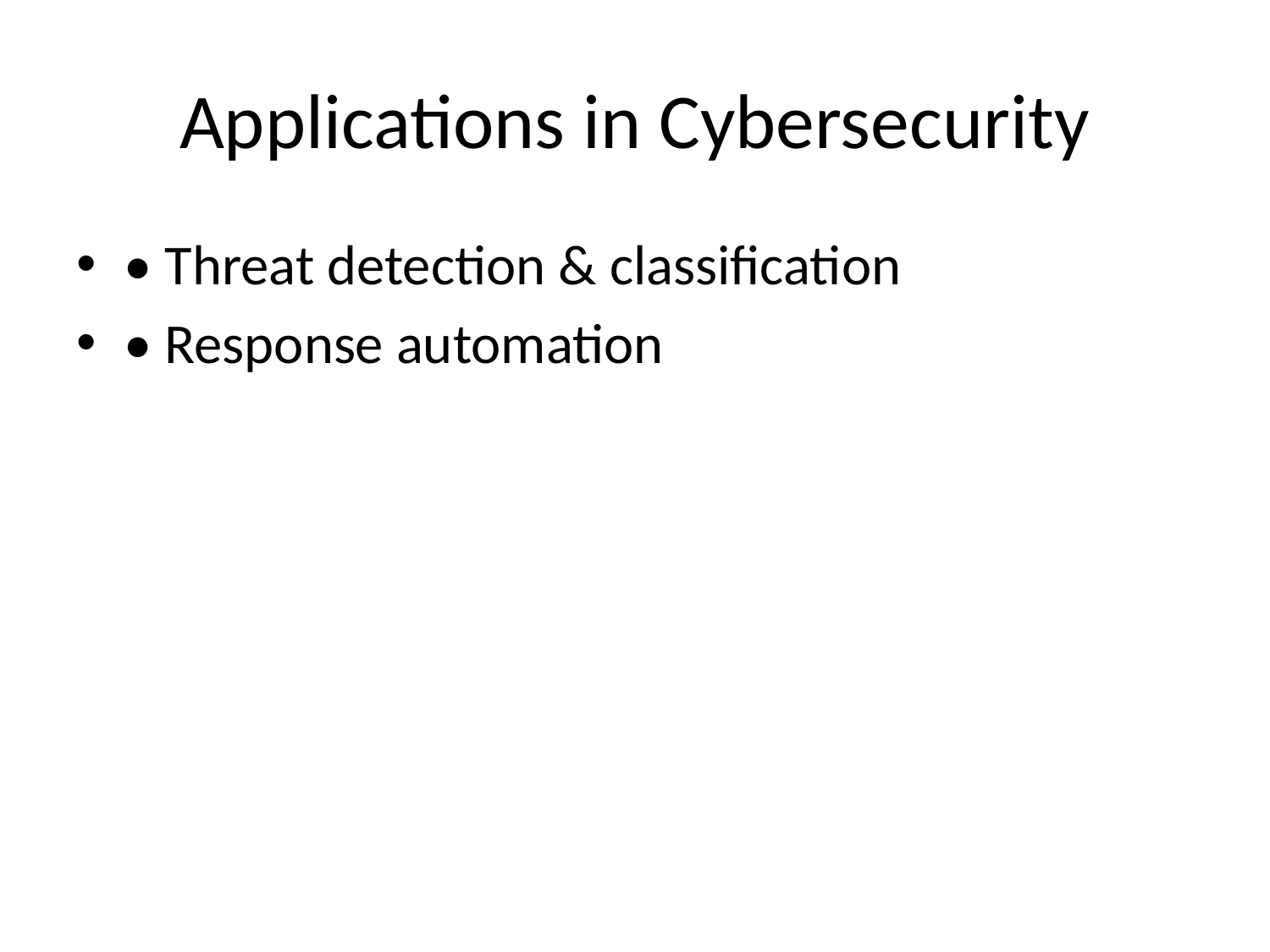

# Applications in Cybersecurity
• Threat detection & classification
• Response automation